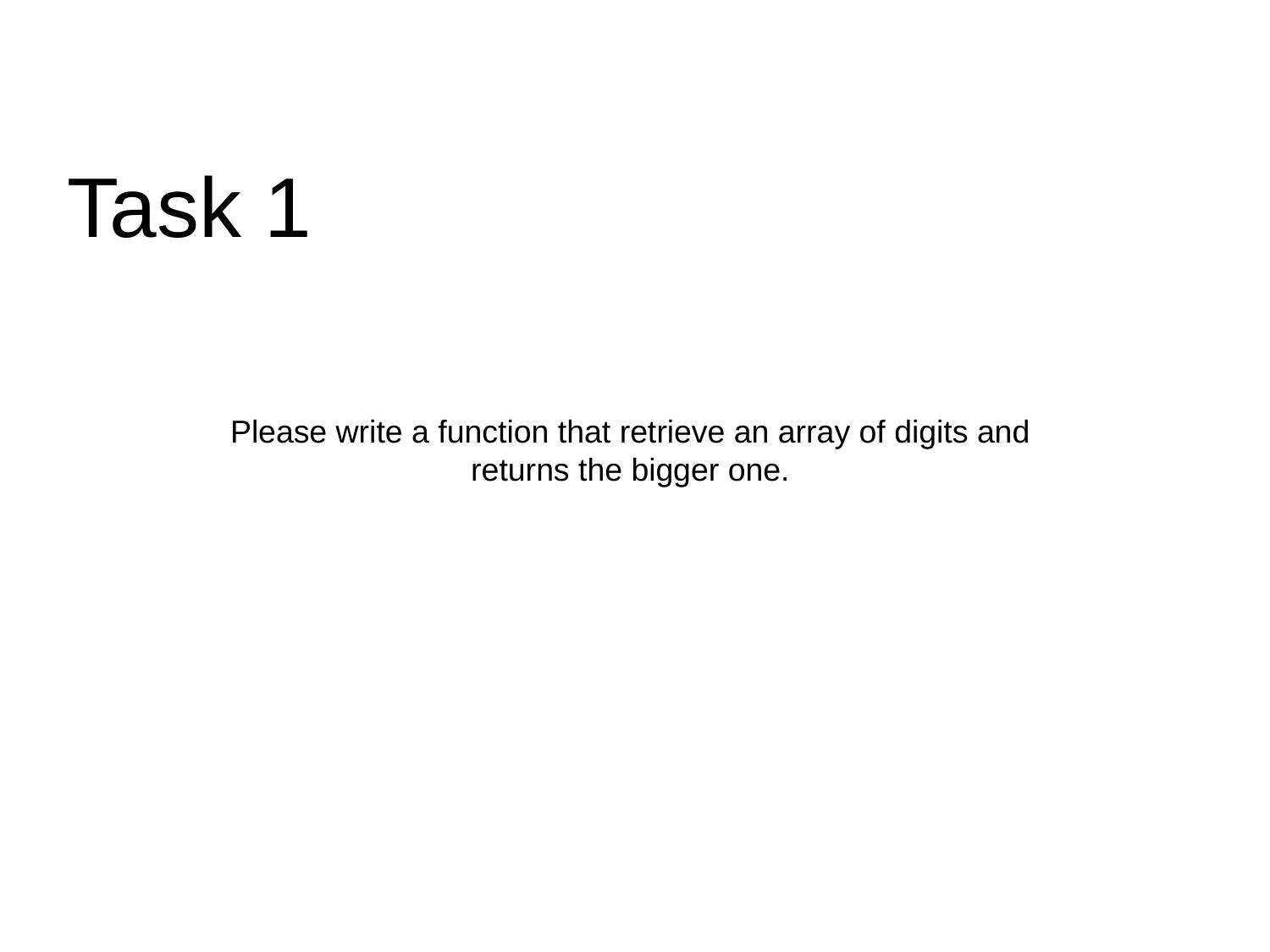

Task 1
Please write a function that retrieve an array of digits and
returns the bigger one.